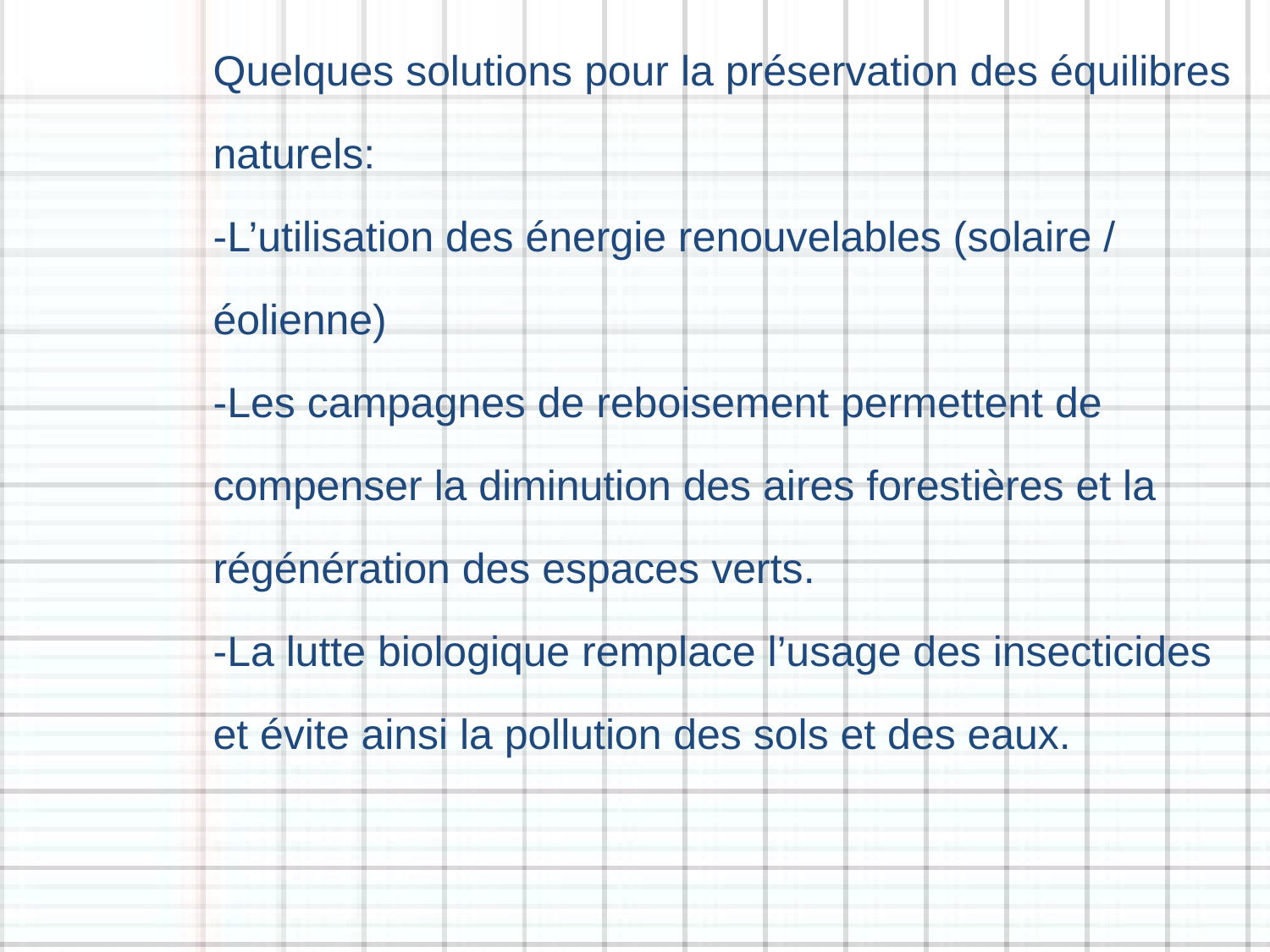

Quelques solutions pour la préservation des équilibres naturels:
-L’utilisation des énergie renouvelables (solaire / éolienne)
-Les campagnes de reboisement permettent de compenser la diminution des aires forestières et la régénération des espaces verts.
-La lutte biologique remplace l’usage des insecticides et évite ainsi la pollution des sols et des eaux.